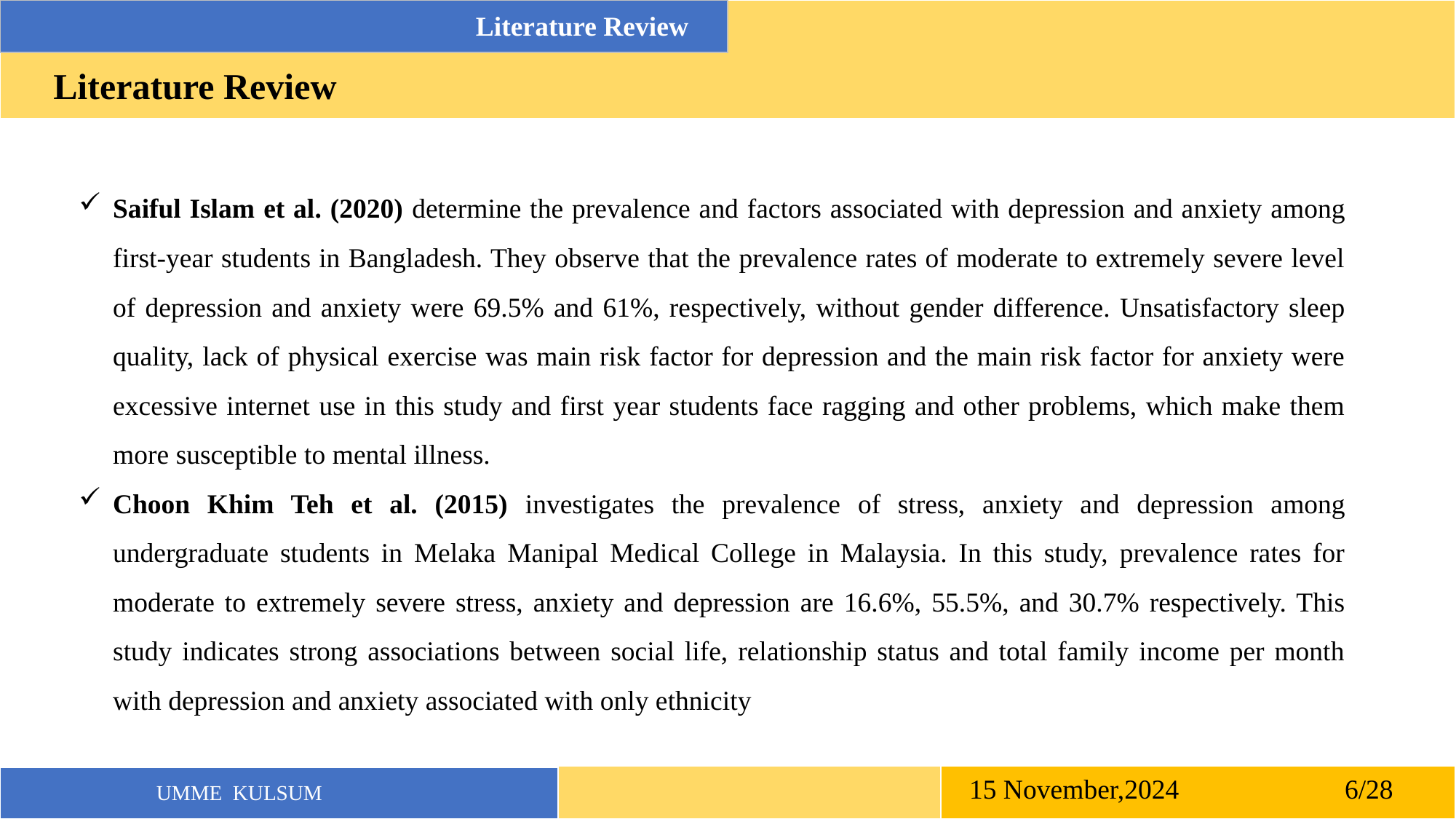

Literature Review

Literature Review
Saiful Islam et al. (2020) determine the prevalence and factors associated with depression and anxiety among first-year students in Bangladesh. They observe that the prevalence rates of moderate to extremely severe level of depression and anxiety were 69.5% and 61%, respectively, without gender difference. Unsatisfactory sleep quality, lack of physical exercise was main risk factor for depression and the main risk factor for anxiety were excessive internet use in this study and first year students face ragging and other problems, which make them more susceptible to mental illness.
Choon Khim Teh et al. (2015) investigates the prevalence of stress, anxiety and depression among undergraduate students in Melaka Manipal Medical College in Malaysia. In this study, prevalence rates for moderate to extremely severe stress, anxiety and depression are 16.6%, 55.5%, and 30.7% respectively. This study indicates strong associations between social life, relationship status and total family income per month with depression and anxiety associated with only ethnicity

15 November,2024                        6/28

UMME  KULSUM